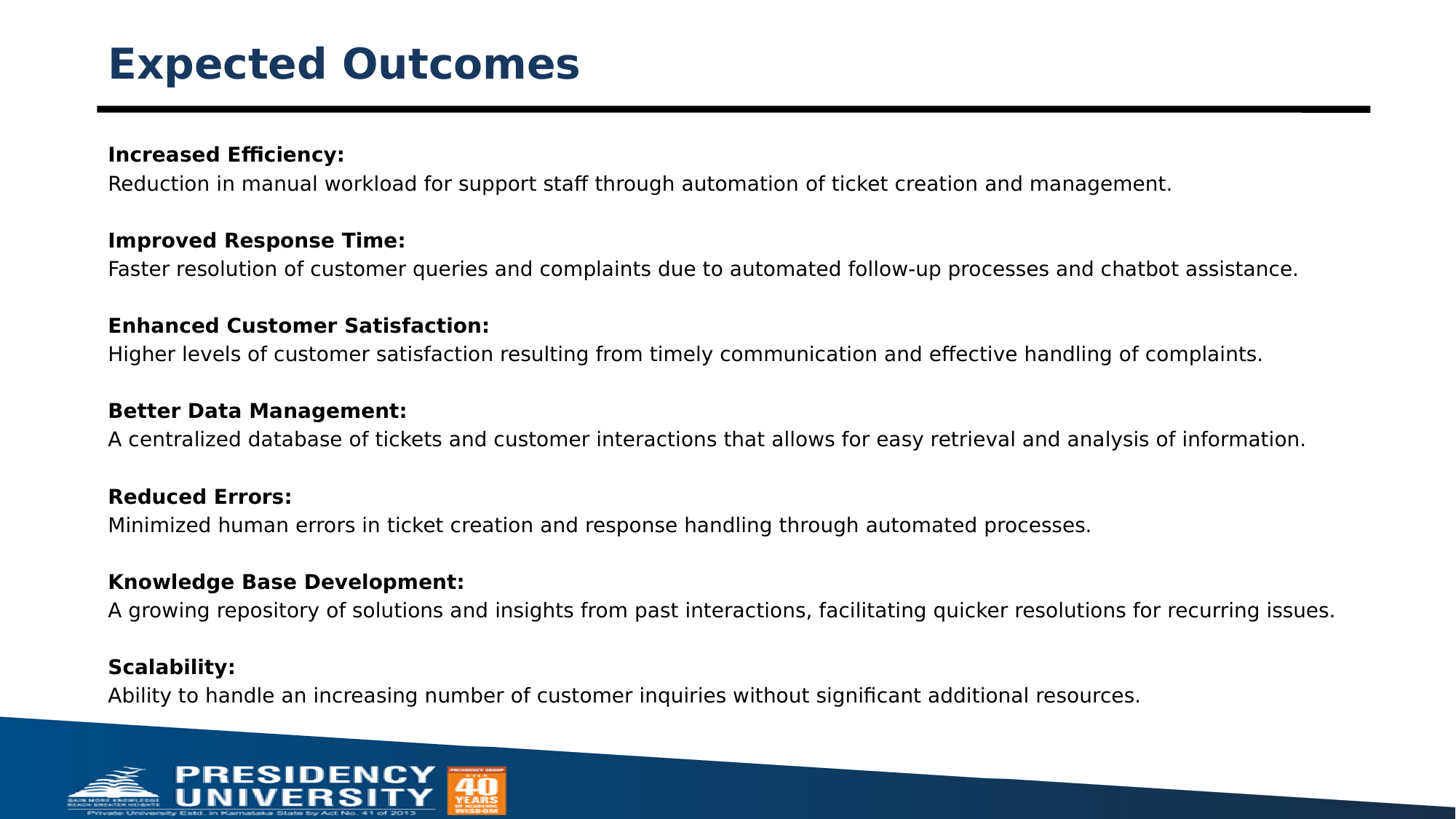

# Expected Outcomes
Increased Efficiency:
Reduction in manual workload for support staff through automation of ticket creation and management.

Improved Response Time:
Faster resolution of customer queries and complaints due to automated follow-up processes and chatbot assistance.

Enhanced Customer Satisfaction:
Higher levels of customer satisfaction resulting from timely communication and effective handling of complaints.

Better Data Management:
A centralized database of tickets and customer interactions that allows for easy retrieval and analysis of information.

Reduced Errors:
Minimized human errors in ticket creation and response handling through automated processes.

Knowledge Base Development:
A growing repository of solutions and insights from past interactions, facilitating quicker resolutions for recurring issues.

Scalability:
Ability to handle an increasing number of customer inquiries without significant additional resources.